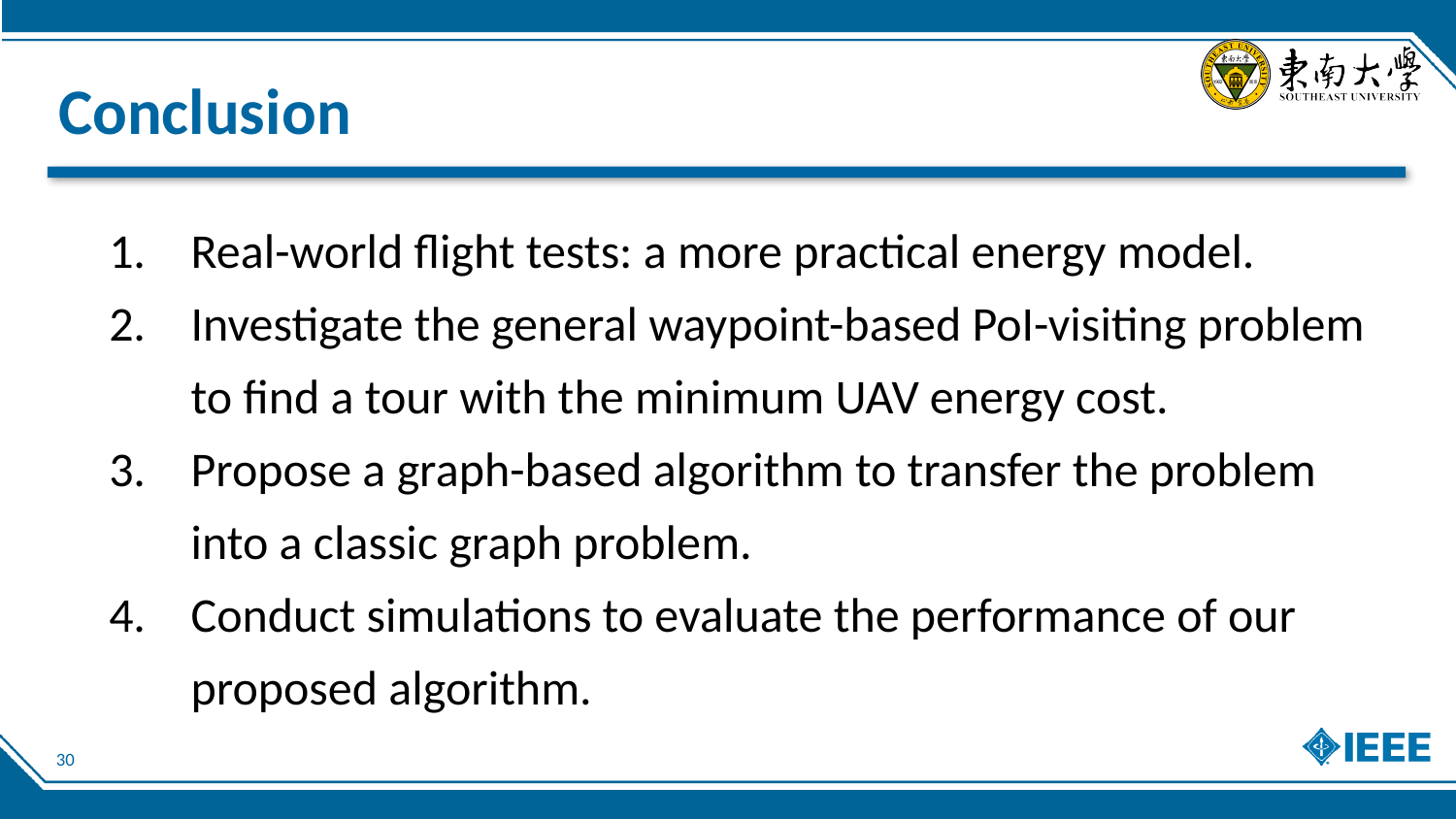

# Conclusion
Real-world flight tests: a more practical energy model.
Investigate the general waypoint-based PoI-visiting problem to find a tour with the minimum UAV energy cost.
Propose a graph-based algorithm to transfer the problem into a classic graph problem.
Conduct simulations to evaluate the performance of our proposed algorithm.